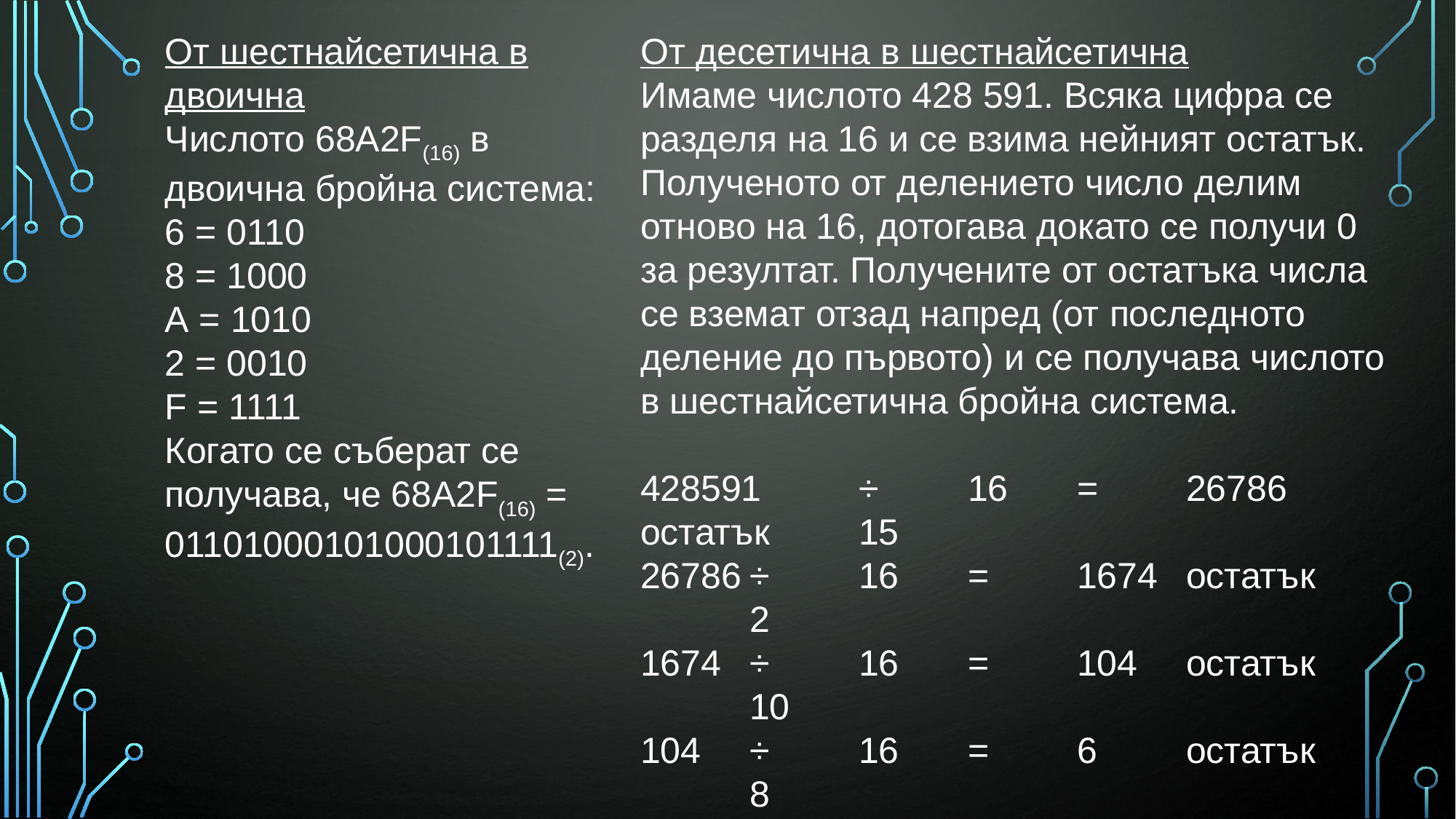

От шестнайсетична в двоична
Числото 68A2F(16) в двоична бройна система:
6 = 0110
8 = 1000
А = 1010
2 = 0010
F = 1111
Когато се съберат се получава, че 68A2F(16) =
01101000101000101111(2).
От десетична в шестнайсетична
Имаме числото 428 591. Всяка цифра се разделя на 16 и се взима нейният остатък. Полученото от делението число делим отново на 16, дотогава докато се получи 0 за резултат. Получените от остатъка числа се вземат отзад напред (от последното деление до първото) и се получава числото в шестнайсетична бройна система.

428591	÷	16	=	26786	остатък	15
26786	÷	16	=	1674	остатък	2
1674	÷	16	=	104	остатък	10
104	÷	16	=	6	остатък	8
6	÷	16	=	0	остатък	6
Гледаме остатъка отзад напред и получаваме, че 428591(10)  = 68A2F(16) .